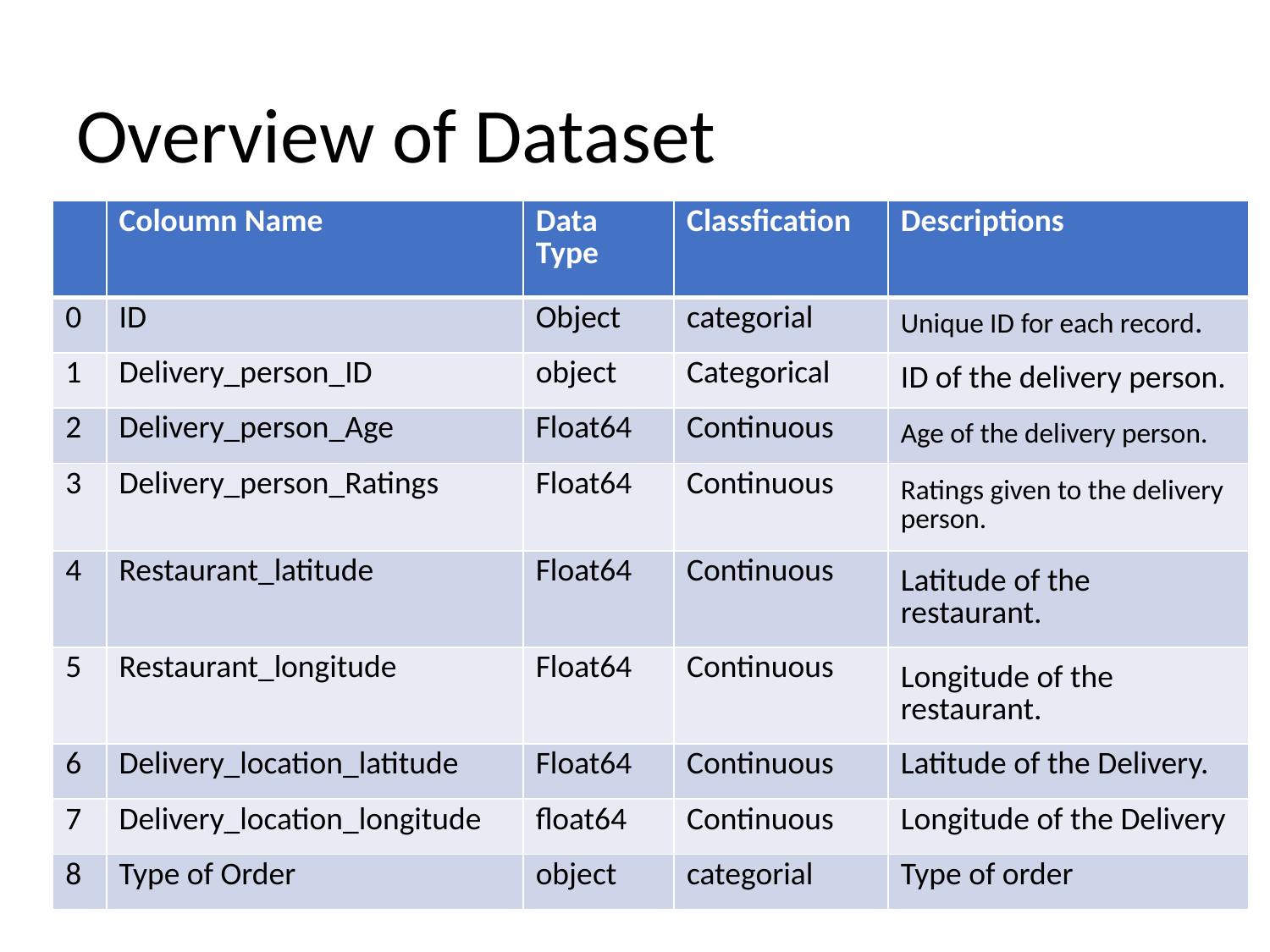

# Overview of Dataset
|  | Coloumn Name | Data Type | Classfication | Descriptions |
| --- | --- | --- | --- | --- |
| 0 | ID | Object | categorial | Unique ID for each record. |
| 1 | Delivery\_person\_ID | object | Categorical | ID of the delivery person. |
| 2 | Delivery\_person\_Age | Float64 | Continuous | Age of the delivery person. |
| 3 | Delivery\_person\_Ratings | Float64 | Continuous | Ratings given to the delivery person. |
| 4 | Restaurant\_latitude | Float64 | Continuous | Latitude of the restaurant. |
| 5 | Restaurant\_longitude | Float64 | Continuous | Longitude of the restaurant. |
| 6 | Delivery\_location\_latitude | Float64 | Continuous | Latitude of the Delivery. |
| 7 | Delivery\_location\_longitude | float64 | Continuous | Longitude of the Delivery |
| 8 | Type of Order | object | categorial | Type of order |